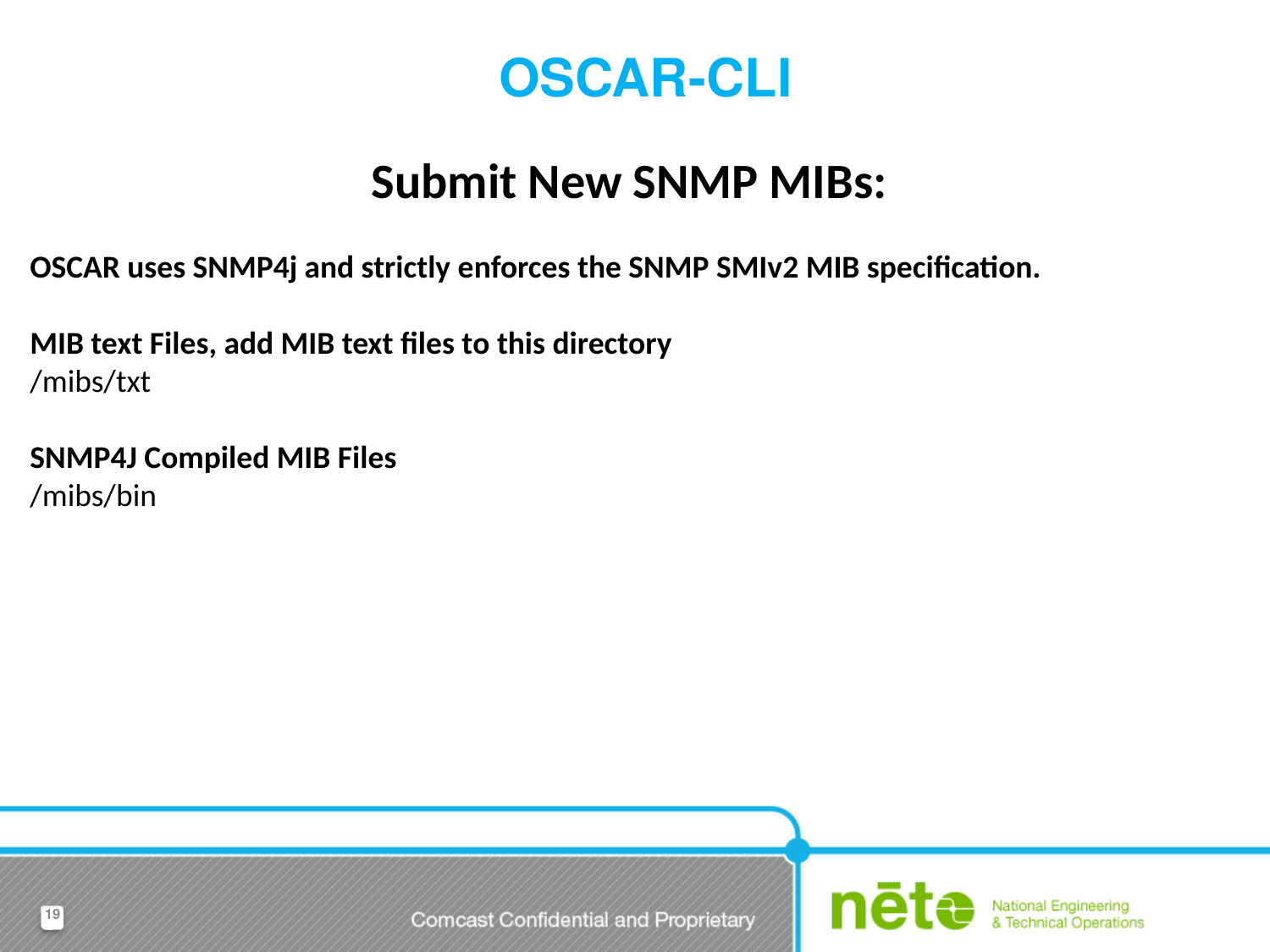

# OSCAR-CLI
Submit New SNMP MIBs:

OSCAR uses SNMP4j and strictly enforces the SNMP SMIv2 MIB specification.

MIB text Files, add MIB text files to this directory
/mibs/txt

SNMP4J Compiled MIB Files
/mibs/bin